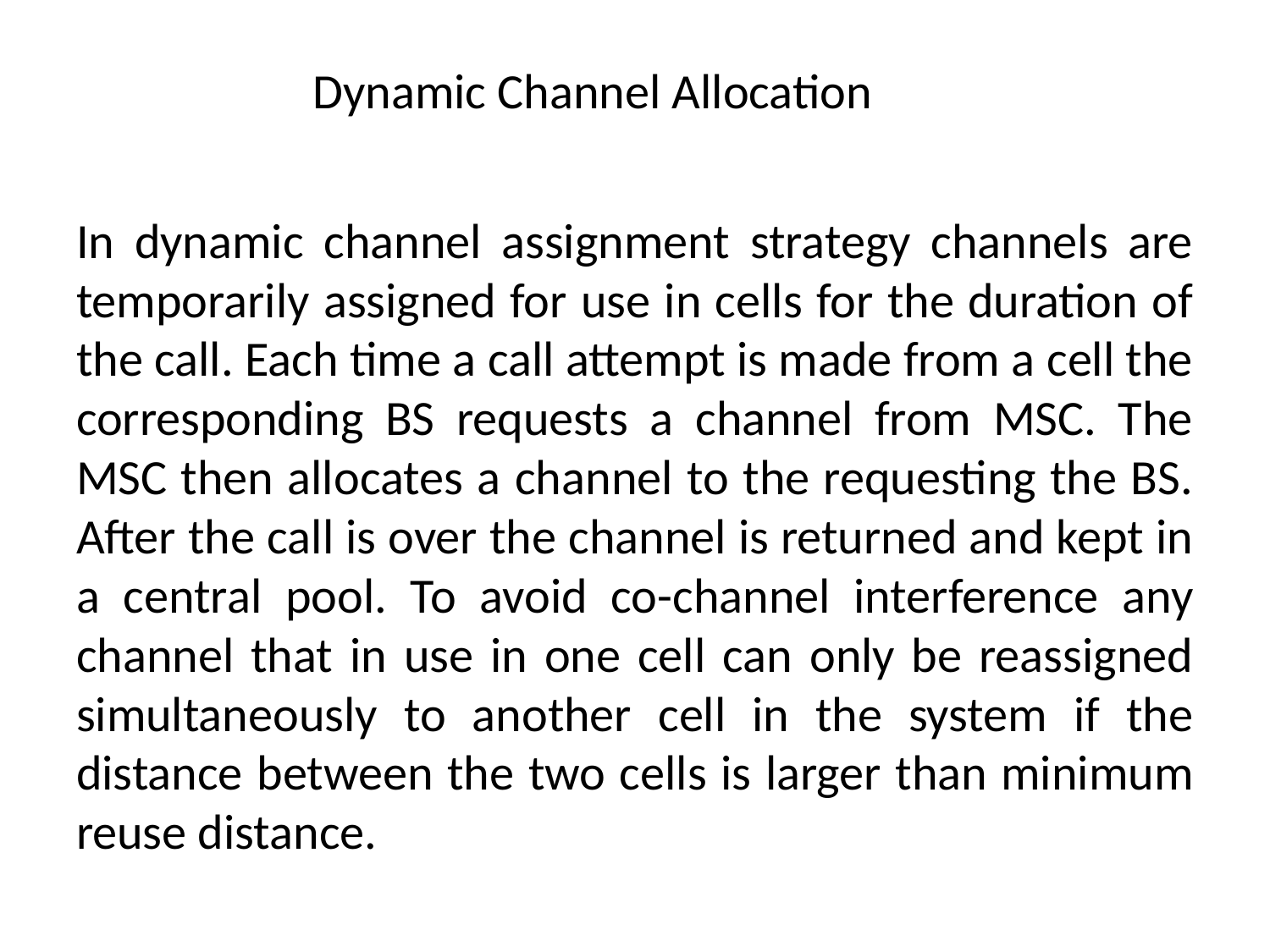

Dynamic Channel Allocation

# In dynamic channel assignment strategy channels are temporarily assigned for use in cells for the duration of the call. Each time a call attempt is made from a cell the corresponding BS requests a channel from MSC. The MSC then allocates a channel to the requesting the BS. After the call is over the channel is returned and kept in a central pool. To avoid co-channel interference any channel that in use in one cell can only be reassigned simultaneously to another cell in the system if the distance between the two cells is larger than minimum reuse distance.